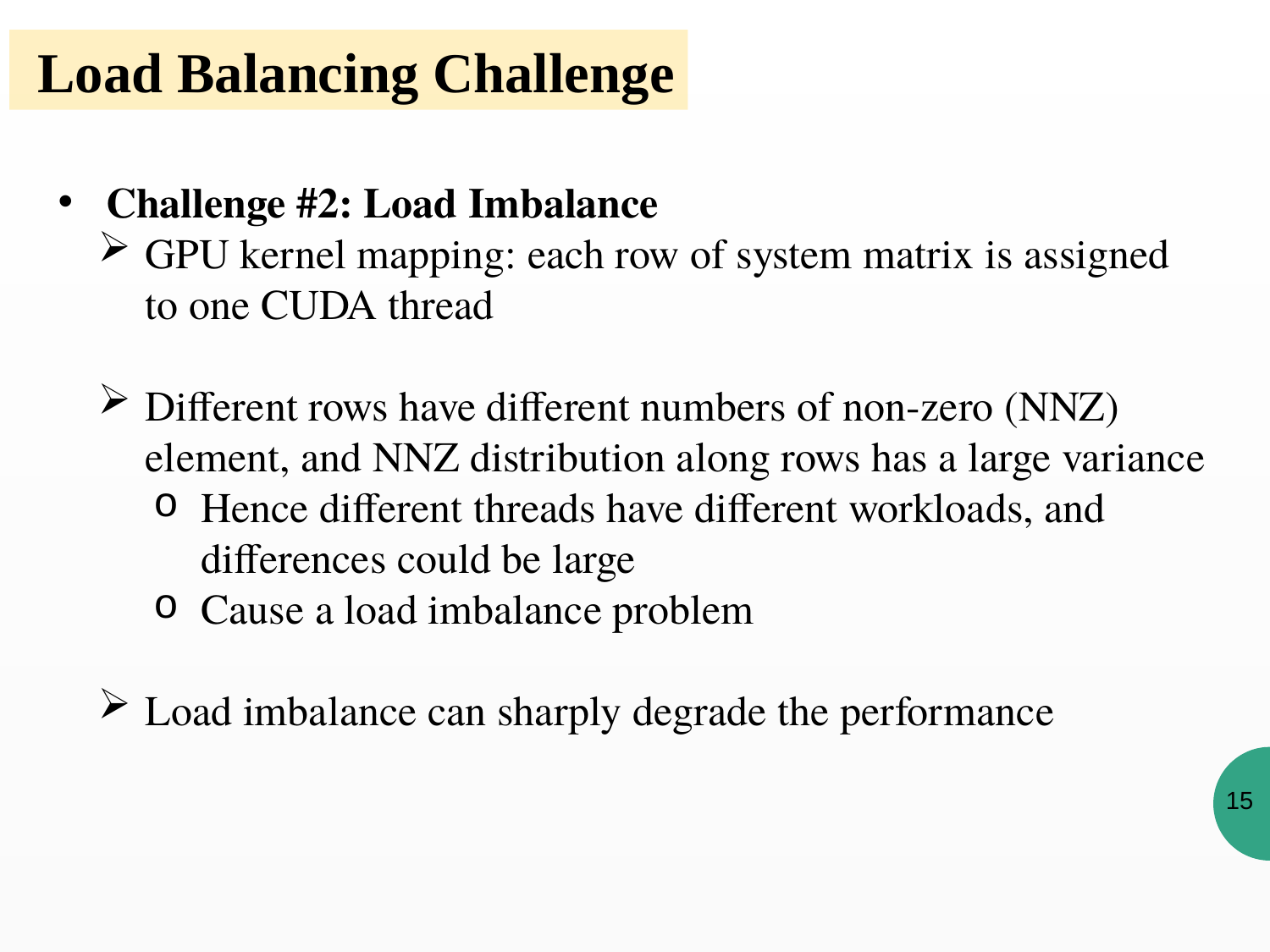

Load Balancing Challenge
Challenge #2: Load Imbalance
GPU kernel mapping: each row of system matrix is assigned to one CUDA thread

Different rows have different numbers of non-zero (NNZ) element, and NNZ distribution along rows has a large variance
Hence different threads have different workloads, and differences could be large
Cause a load imbalance problem

Load imbalance can sharply degrade the performance
15